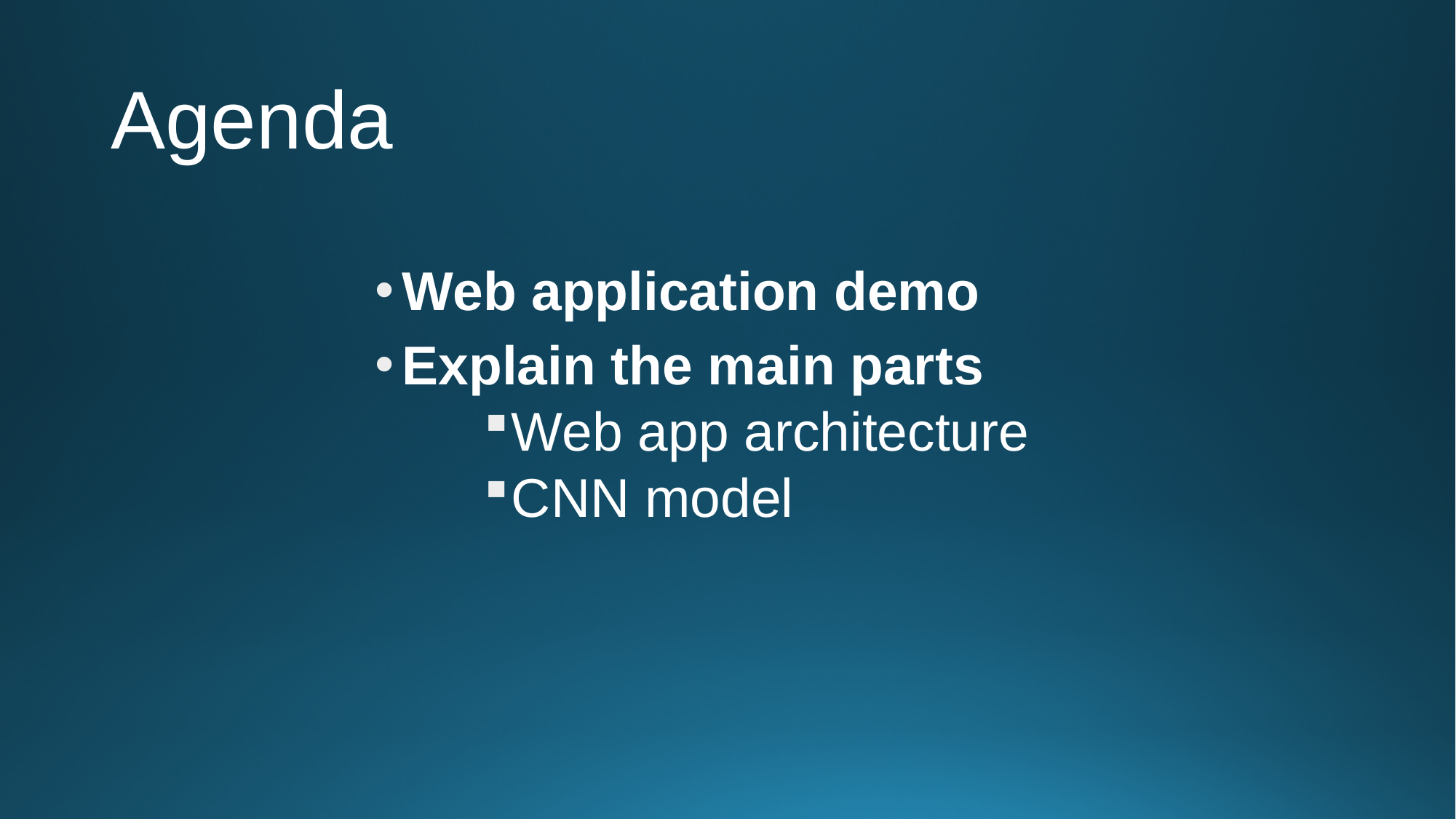

# Agenda
Web application demo
Explain the main parts
Web app architecture
CNN model